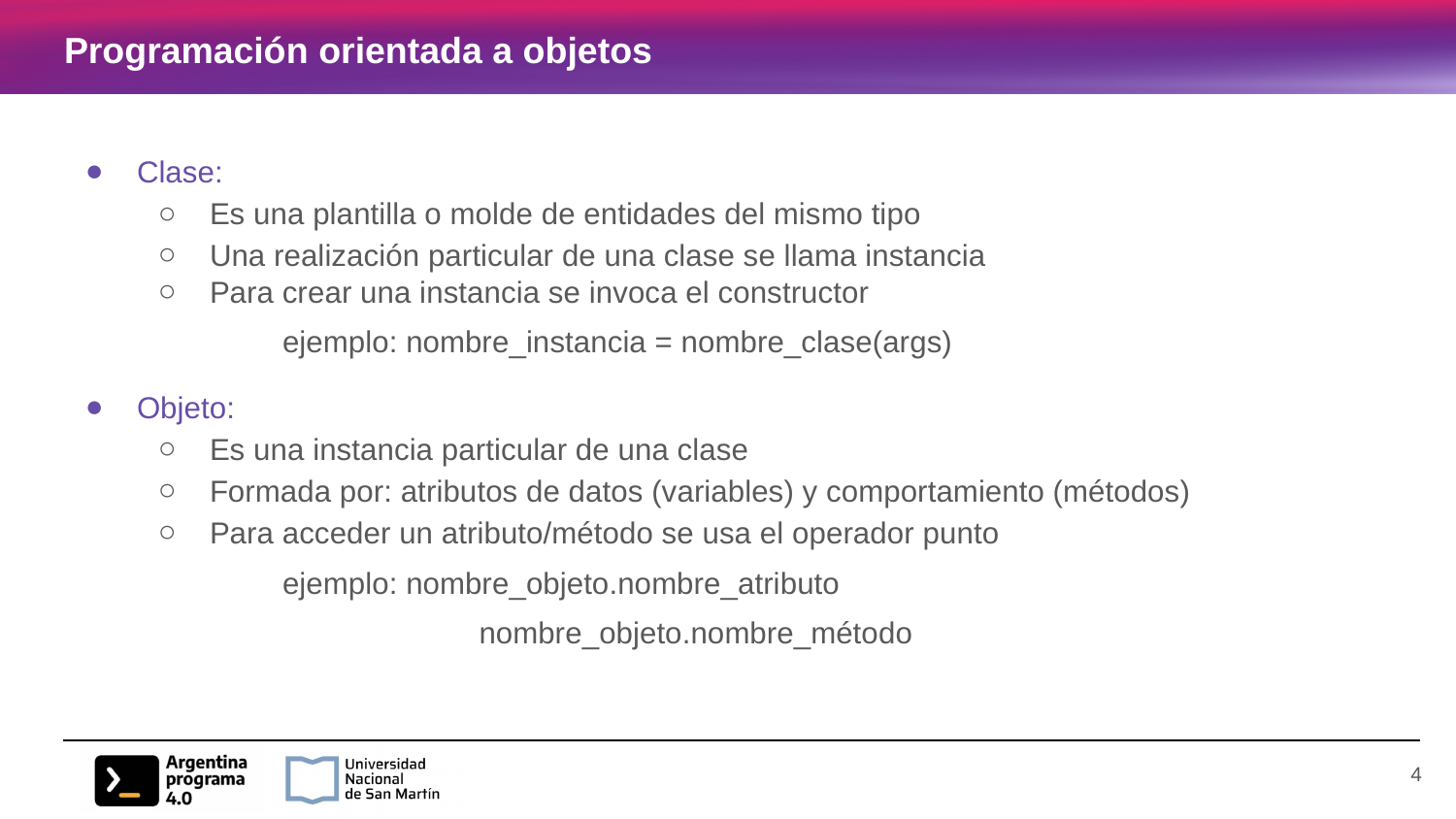

# Programación orientada a objetos
Clase:
Es una plantilla o molde de entidades del mismo tipo
Una realización particular de una clase se llama instancia
Para crear una instancia se invoca el constructor
      	ejemplo: nombre_instancia = nombre_clase(args)
Objeto:
Es una instancia particular de una clase
Formada por: atributos de datos (variables) y comportamiento (métodos)
Para acceder un atributo/método se usa el operador punto
      	ejemplo: nombre_objeto.nombre_atributo
   	   	      nombre_objeto.nombre_método
4